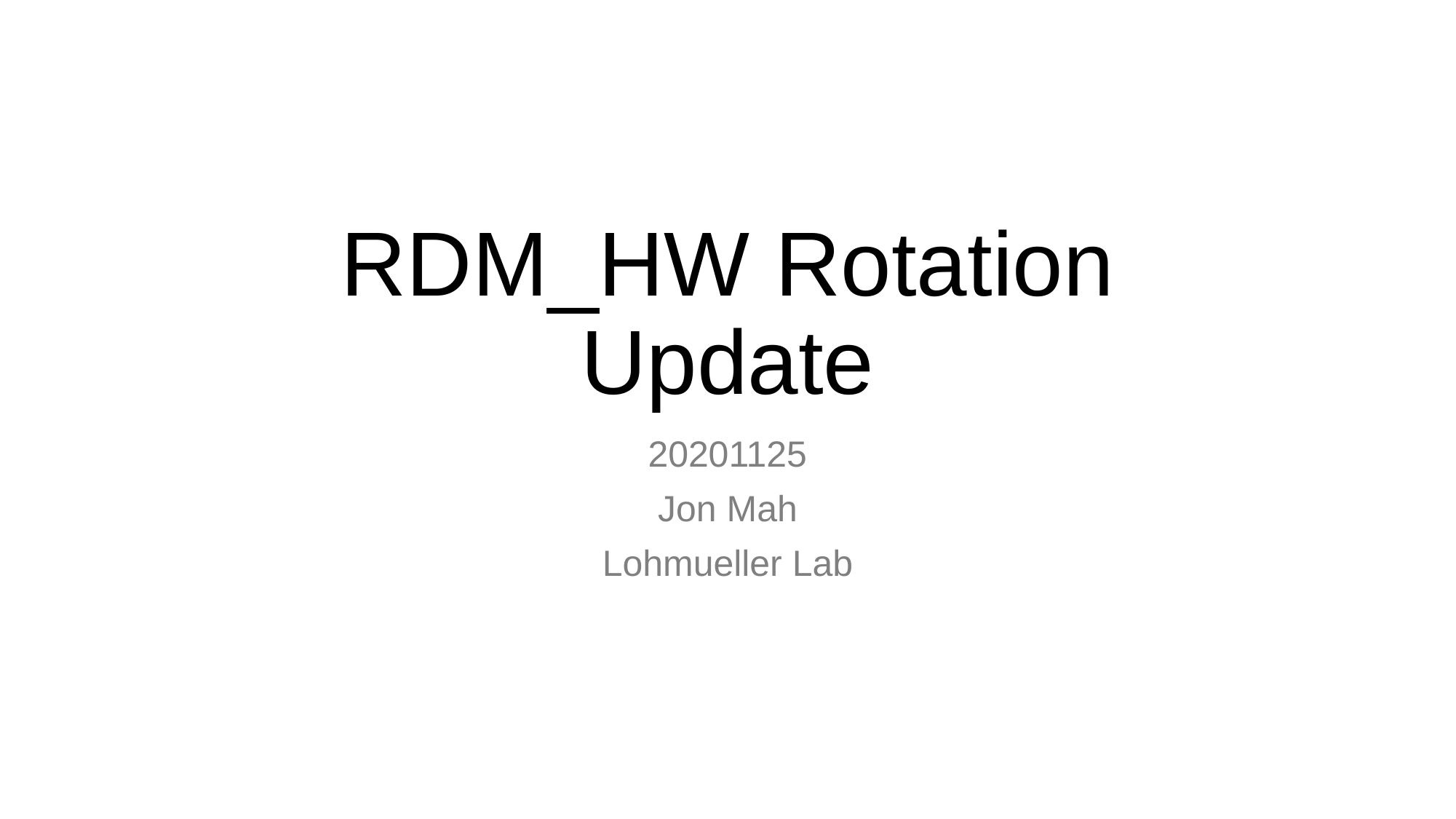

# RDM_HW Rotation Update
20201125
Jon Mah
Lohmueller Lab